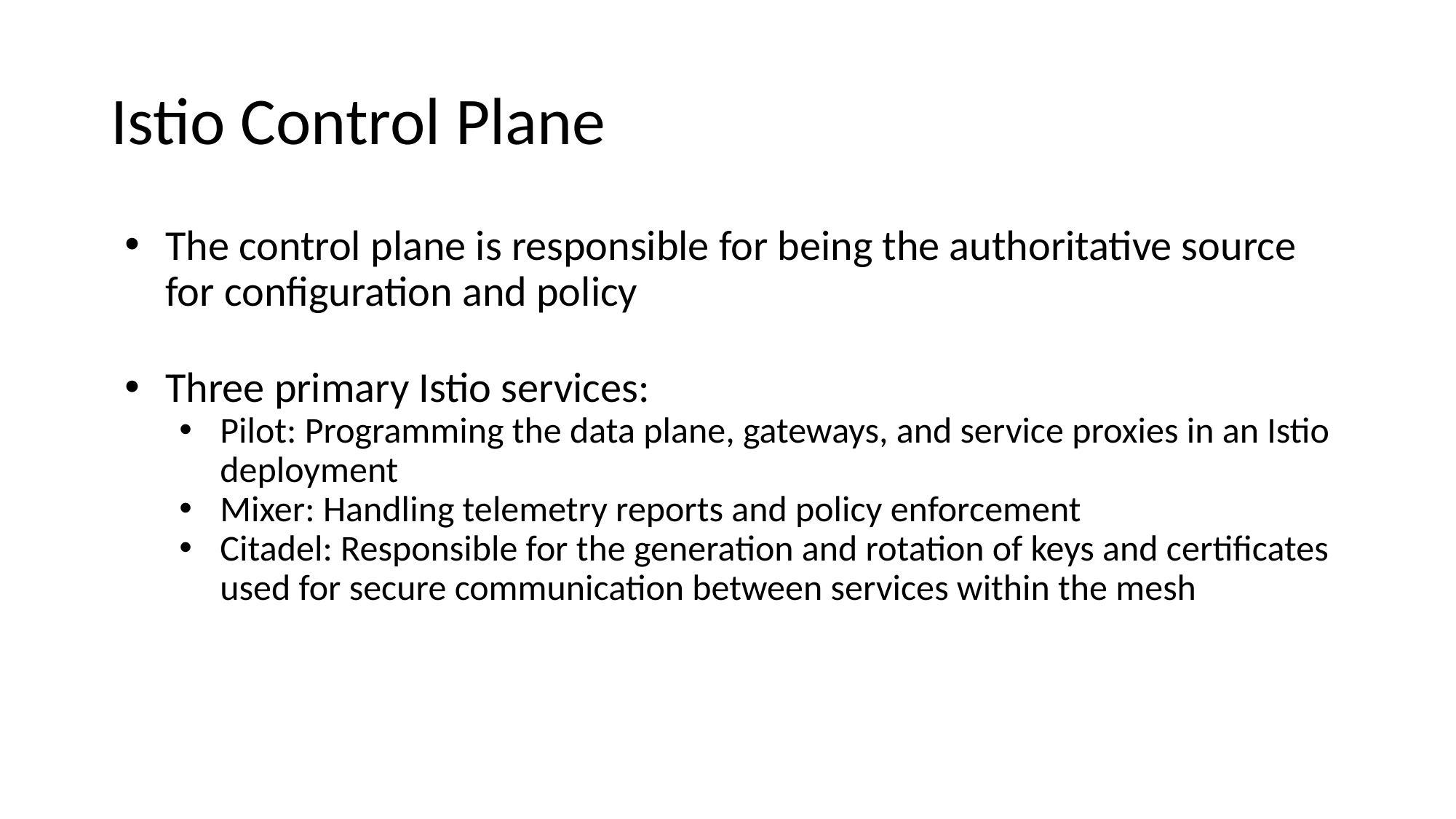

# Istio Control Plane
The control plane is responsible for being the authoritative source for configuration and policy
Three primary Istio services:
Pilot: Programming the data plane, gateways, and service proxies in an Istio deployment
Mixer: Handling telemetry reports and policy enforcement
Citadel: Responsible for the generation and rotation of keys and certificates used for secure communication between services within the mesh